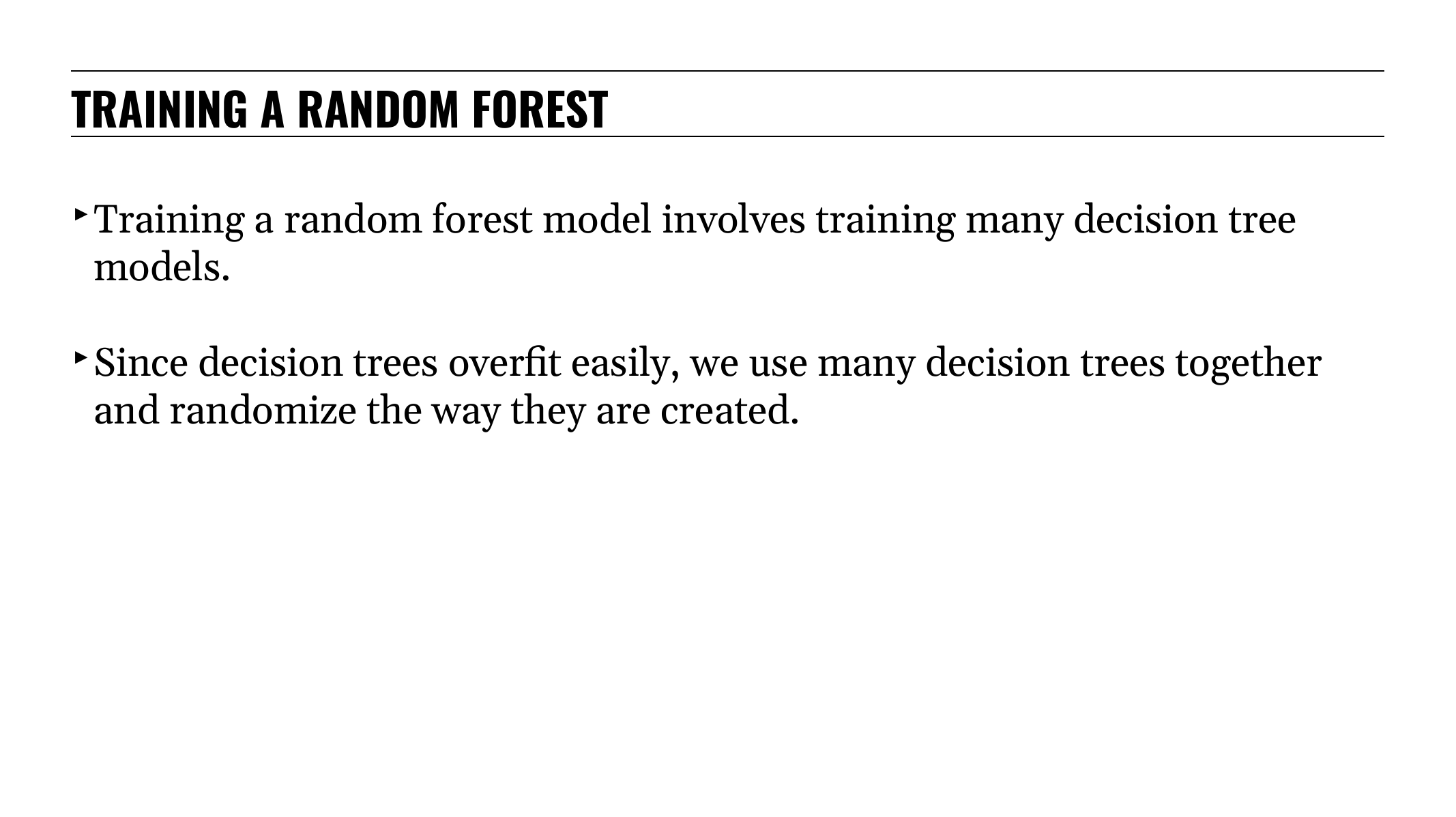

TRAINING A RANDOM FOREST

Training a random forest model involves training many decision tree models.

Since decision trees overfit easily, we use many decision trees together and randomize the way they are created.